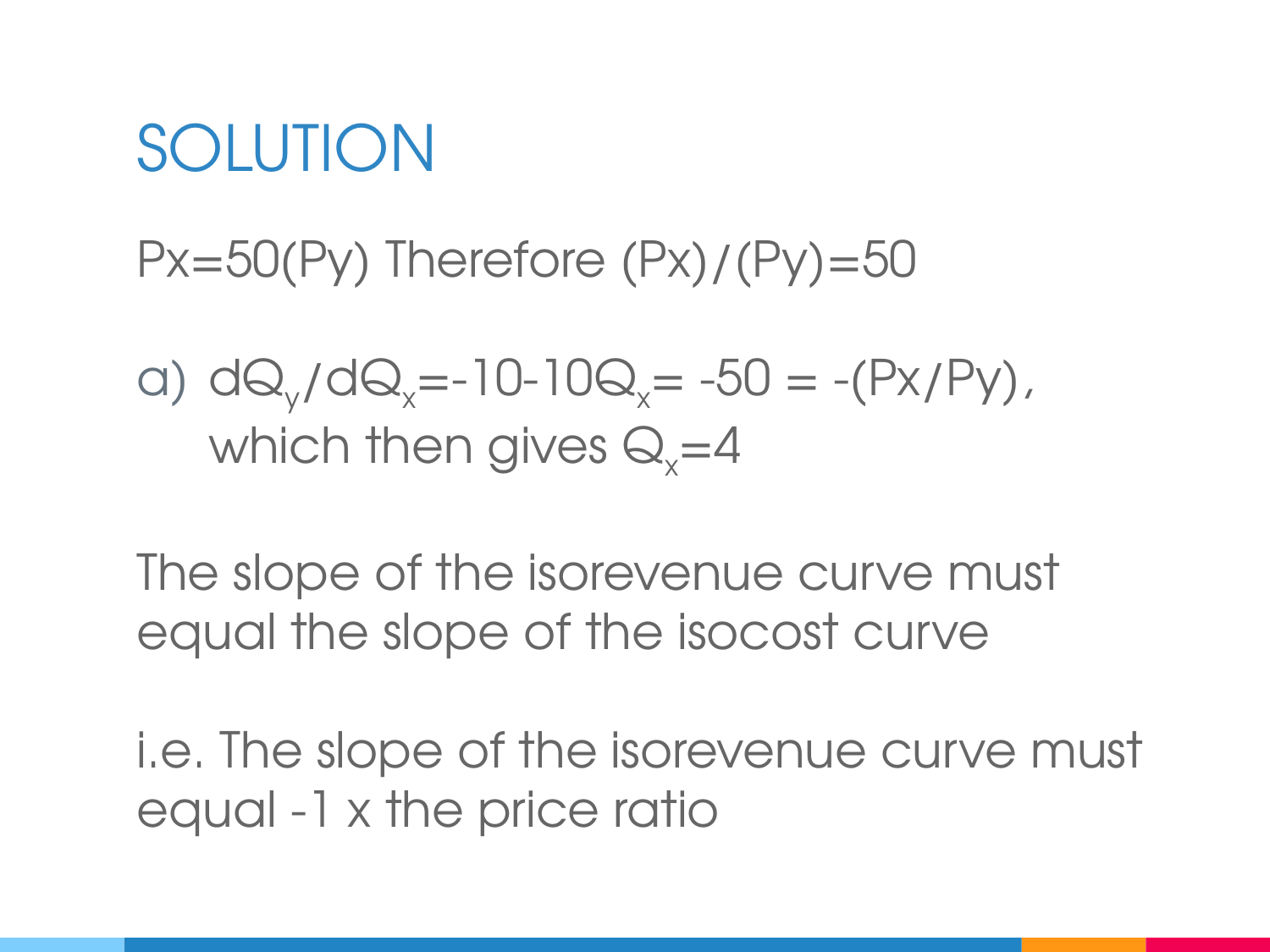

# SOLUTION
Px=50(Py) Therefore (Px)/(Py)=50

dQy/dQx=-10-10Qx= -50 = -(Px/Py), which then gives Qx=4

The slope of the isorevenue curve must equal the slope of the isocost curve

i.e. The slope of the isorevenue curve must equal -1 x the price ratio